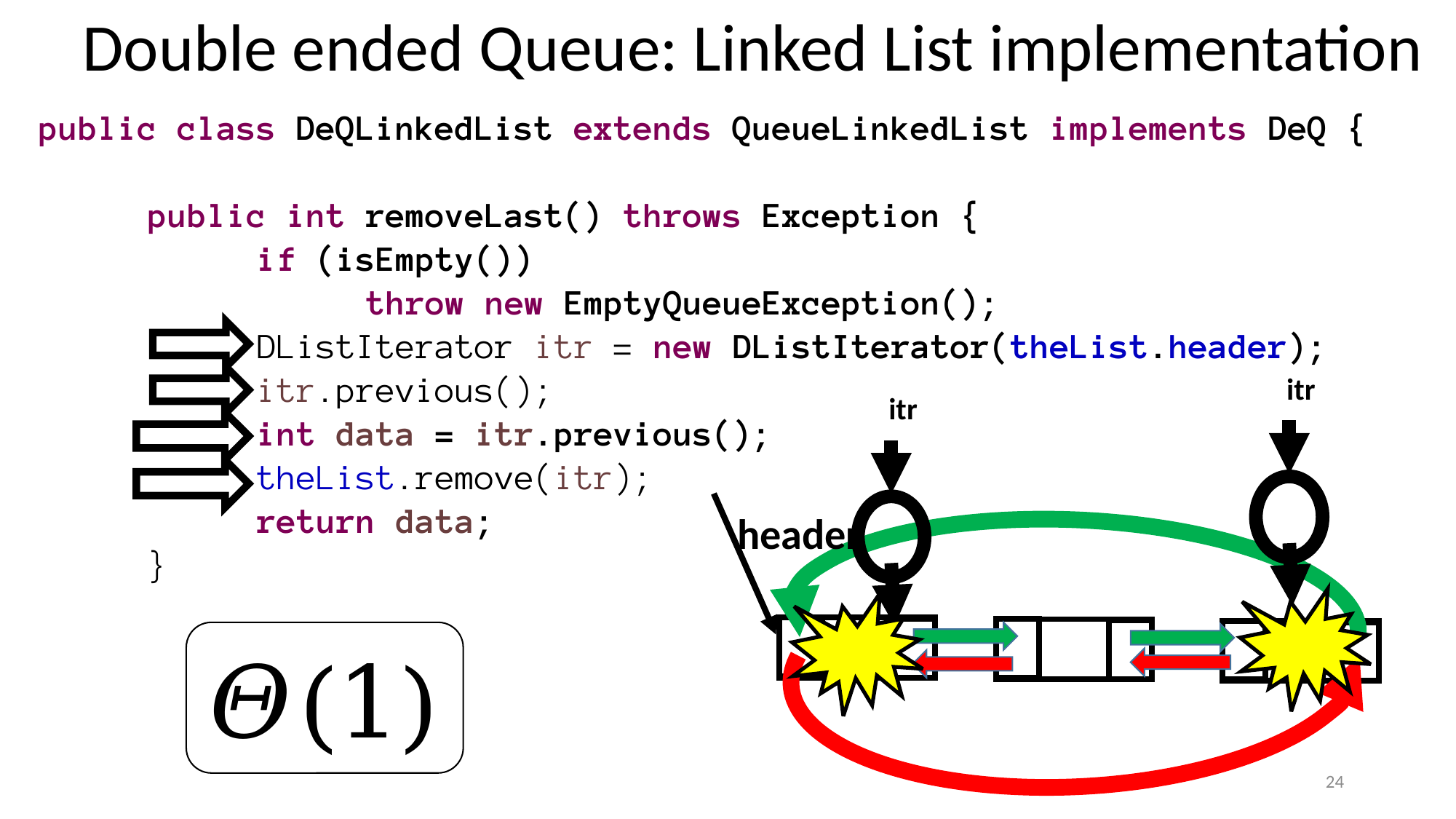

# Double ended Queue: Linked List implementation
public class DeQLinkedList extends QueueLinkedList implements DeQ {

	public int removeLast() throws Exception {
		if (isEmpty())
			throw new EmptyQueueException();
		DListIterator itr = new DListIterator(theList.header);
		itr.previous();
		int data = itr.previous();
		theList.remove(itr);
		return data;
	}

itr

itr

itr

header

𝛩(1)
24